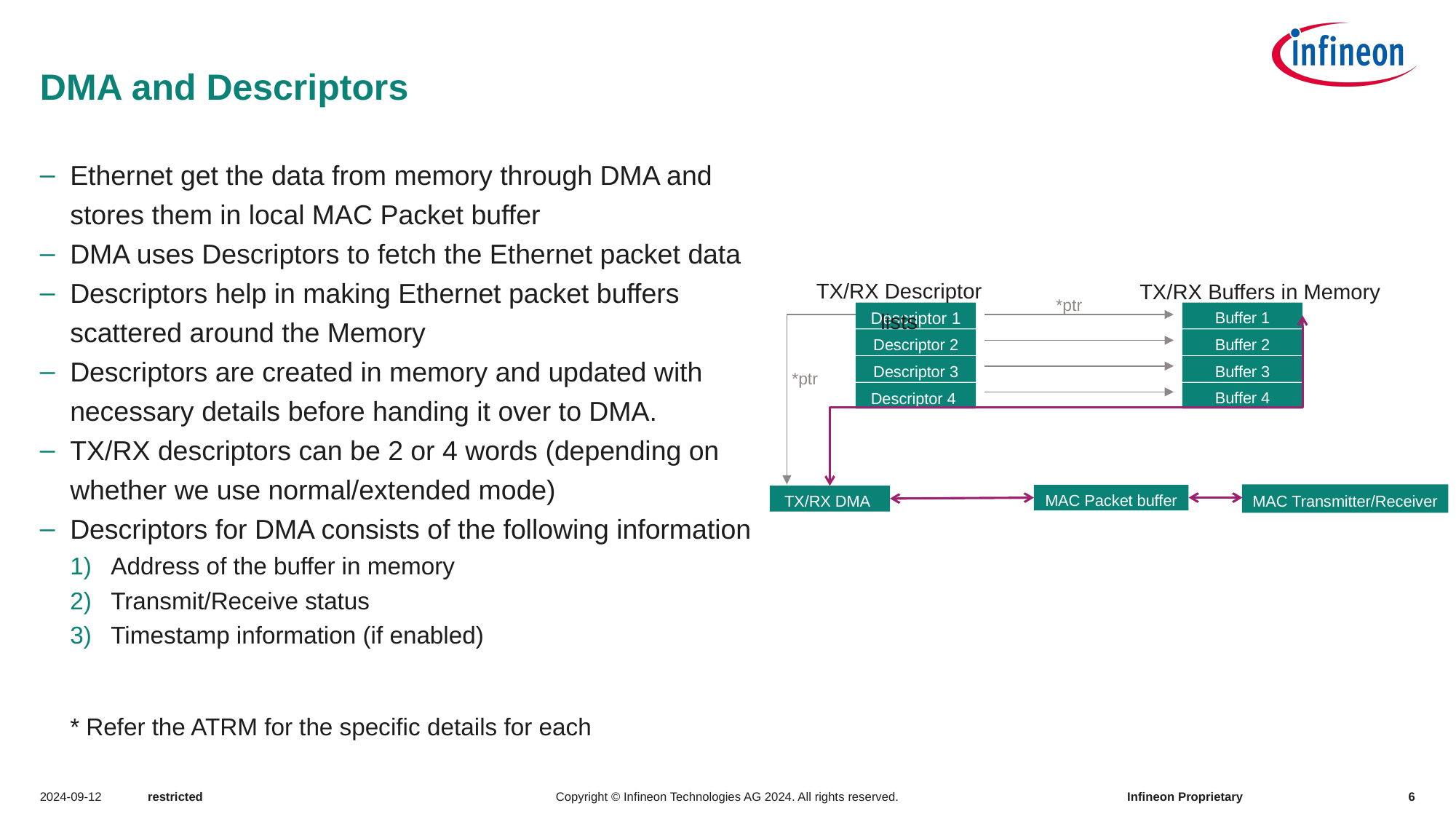

# DMA and Descriptors
Ethernet get the data from memory through DMA and stores them in local MAC Packet buffer
DMA uses Descriptors to fetch the Ethernet packet data
Descriptors help in making Ethernet packet buffers scattered around the Memory
Descriptors are created in memory and updated with necessary details before handing it over to DMA.
TX/RX descriptors can be 2 or 4 words (depending on whether we use normal/extended mode)
Descriptors for DMA consists of the following information
Address of the buffer in memory
Transmit/Receive status
Timestamp information (if enabled)

* Refer the ATRM for the specific details for each

TX/RX Descriptor lists
TX/RX Buffers in Memory
*ptr
Descriptor 1
Buffer 1
Descriptor 2
Buffer 2
Descriptor 3
Buffer 3
*ptr
Descriptor 4
Buffer 4
MAC Transmitter/Receiver
MAC Packet buffer
TX/RX DMA